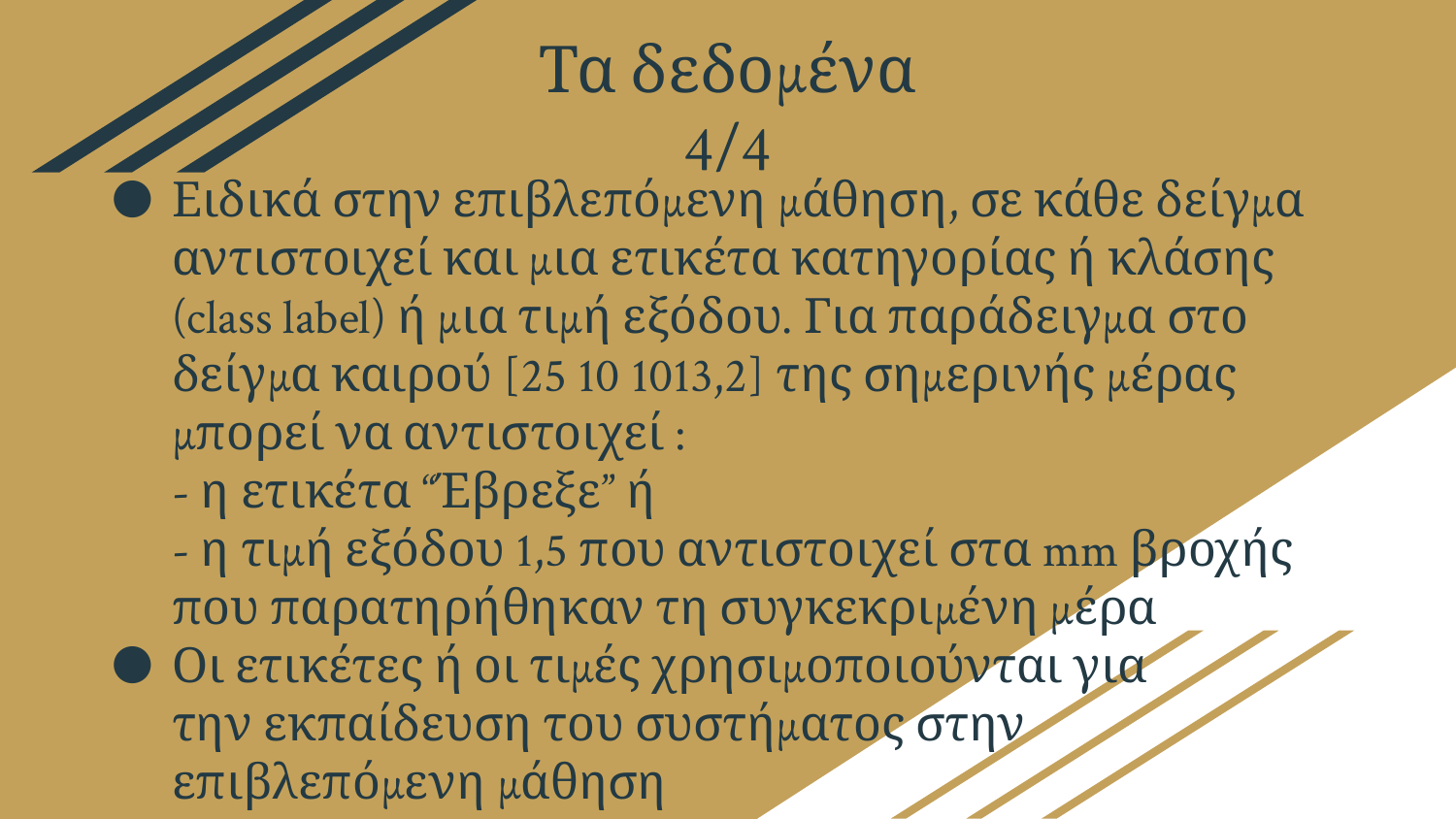

Τα δεδομένα 4/4
# Ειδικά στην επιβλεπόμενη μάθηση, σε κάθε δείγμα αντιστοιχεί και μια ετικέτα κατηγορίας ή κλάσης (class label) ή μια τιμή εξόδου. Για παράδειγμα στο δείγμα καιρού [25 10 1013,2] της σημερινής μέρας μπορεί να αντιστοιχεί :
- η ετικέτα “Έβρεξε” ή
- η τιμή εξόδου 1,5 που αντιστοιχεί στα mm βροχής
που παρατηρήθηκαν τη συγκεκριμένη μέρα
Οι ετικέτες ή οι τιμές χρησιμοποιούνται για
την εκπαίδευση του συστήματος στην
επιβλεπόμενη μάθηση